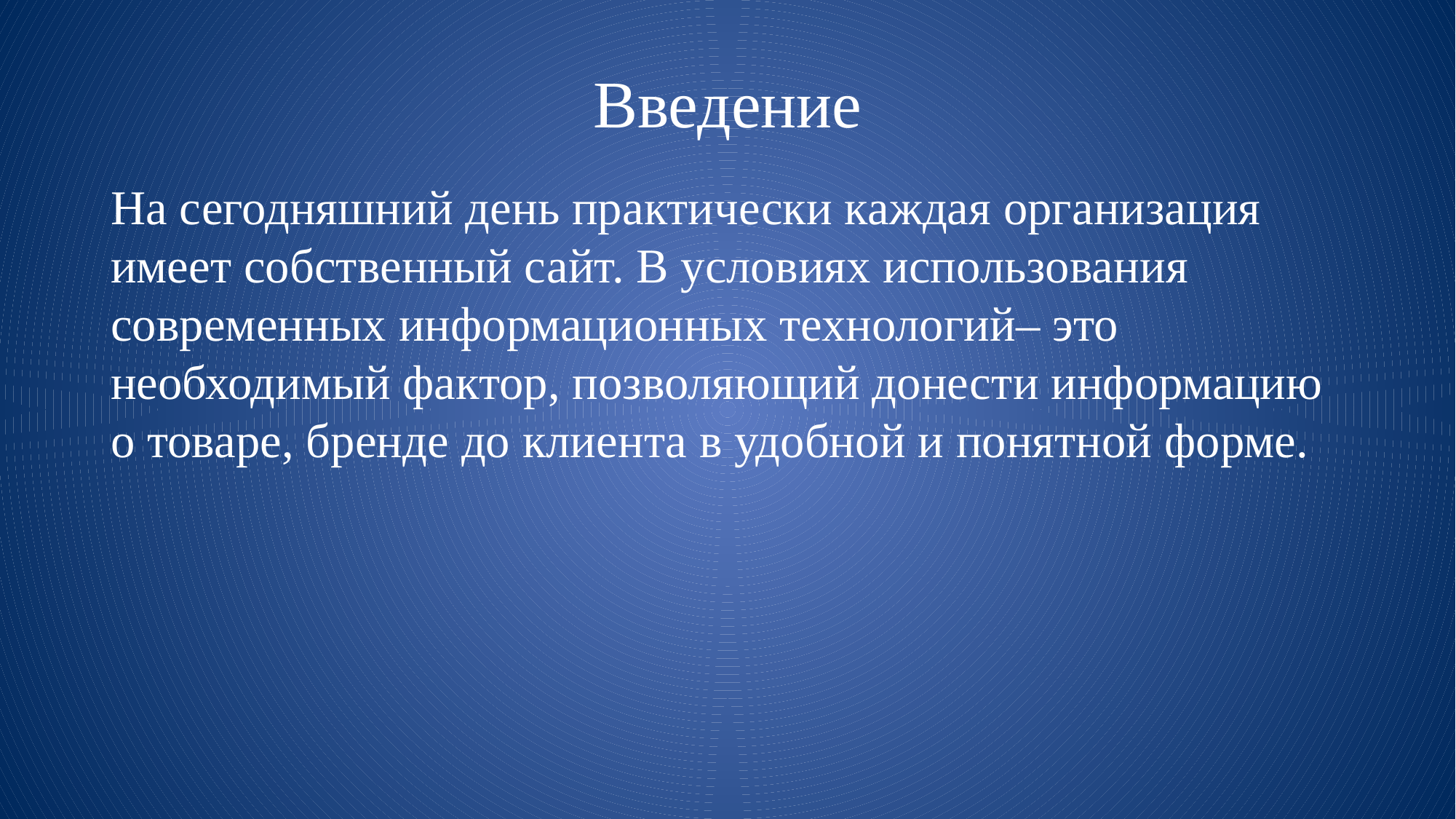

# Введение
На сегодняшний день практически каждая организация имеет собственный сайт. В условиях использования современных информационных технологий– это необходимый фактор, позволяющий донести информацию о товаре, бренде до клиента в удобной и понятной форме.